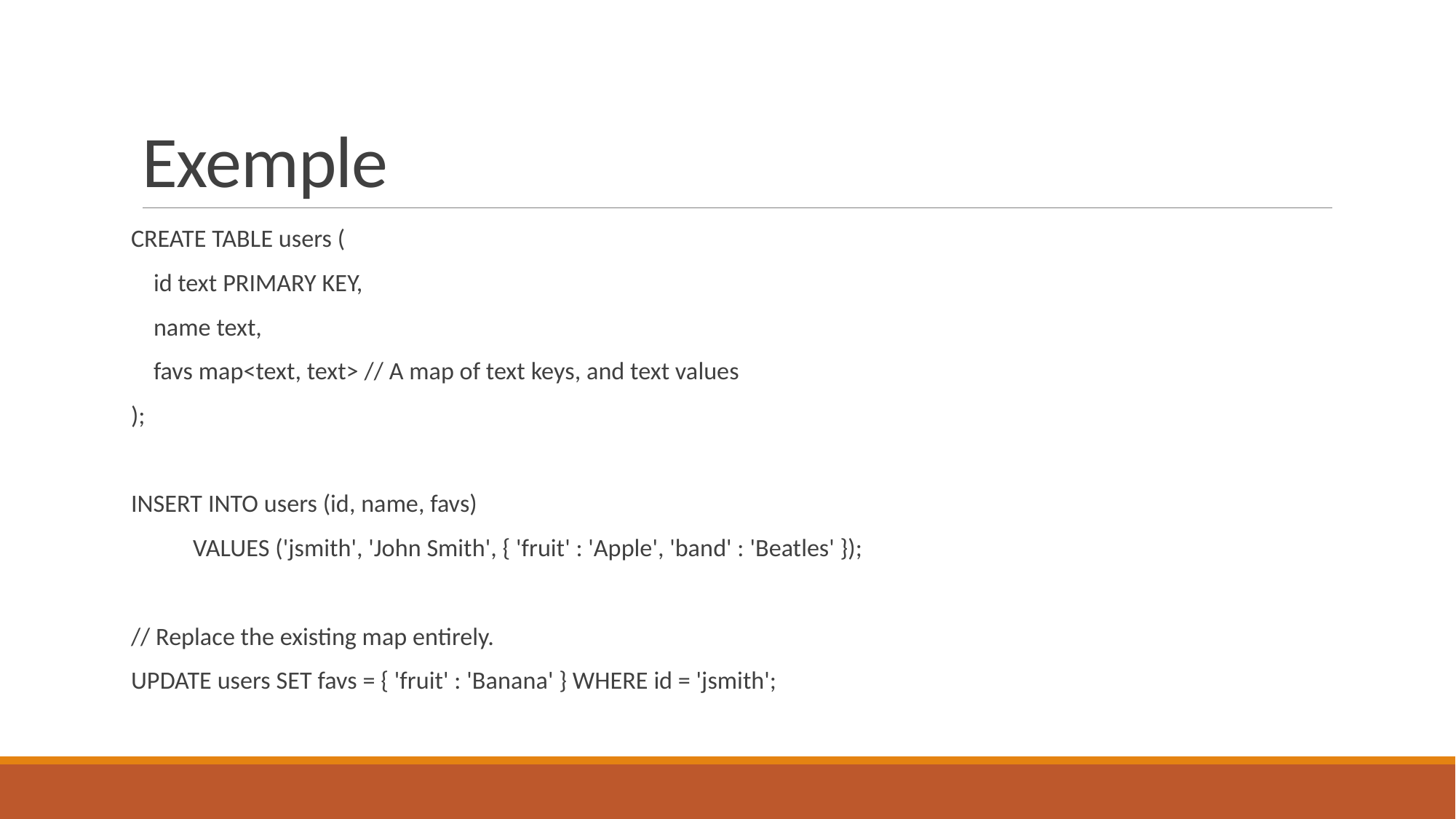

# Exemple
CREATE TABLE users (
    id text PRIMARY KEY,
    name text,
    favs map<text, text> // A map of text keys, and text values
);

INSERT INTO users (id, name, favs)
           VALUES ('jsmith', 'John Smith', { 'fruit' : 'Apple', 'band' : 'Beatles' });

// Replace the existing map entirely.
UPDATE users SET favs = { 'fruit' : 'Banana' } WHERE id = 'jsmith';